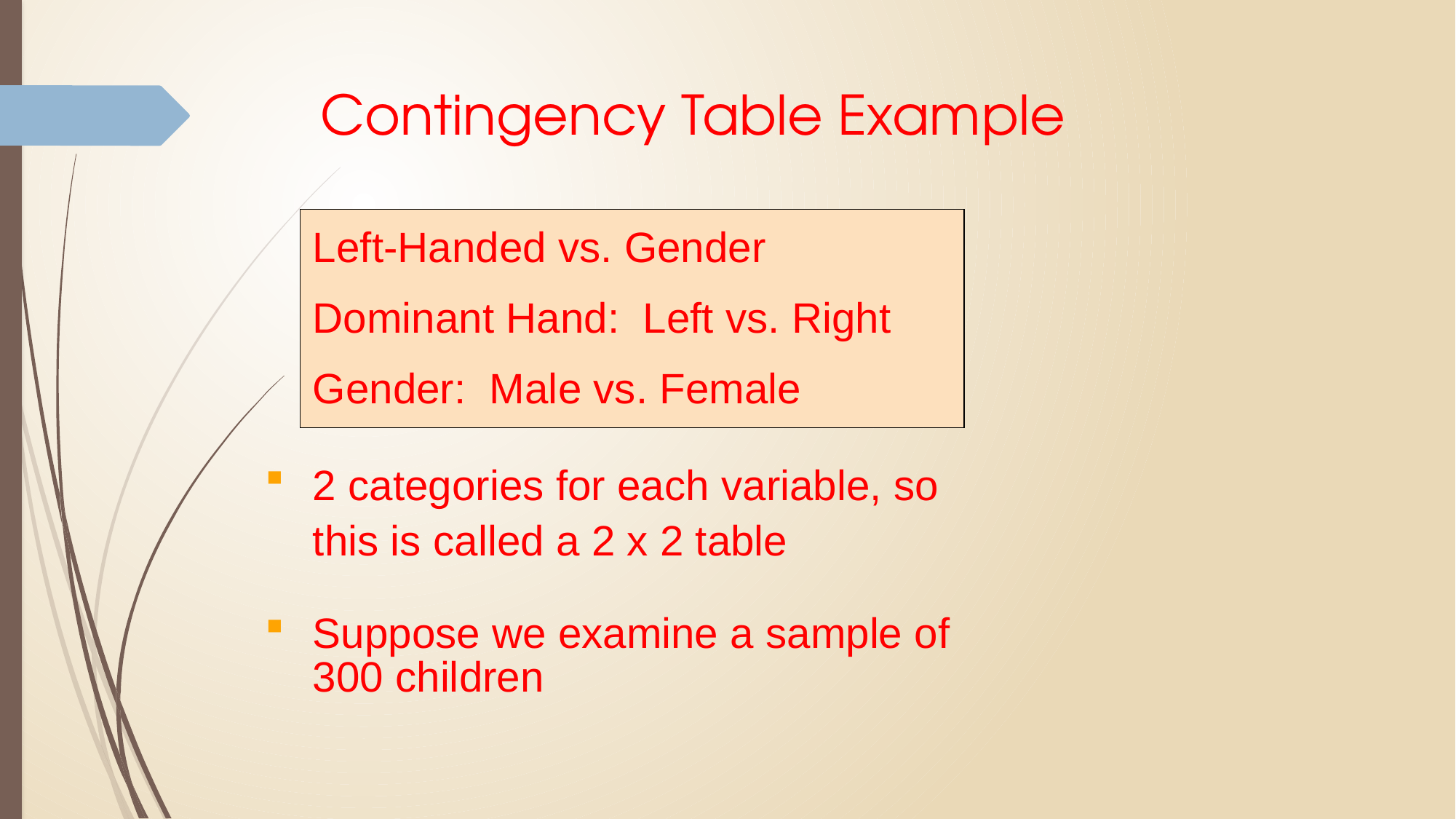

# Contingency Table Example

	Left-Handed vs. Gender
   	Dominant Hand:  Left vs. Right
   	Gender:  Male vs. Female

2 categories for each variable, so this is called a 2 x 2 table

Suppose we examine a sample of
    300 children